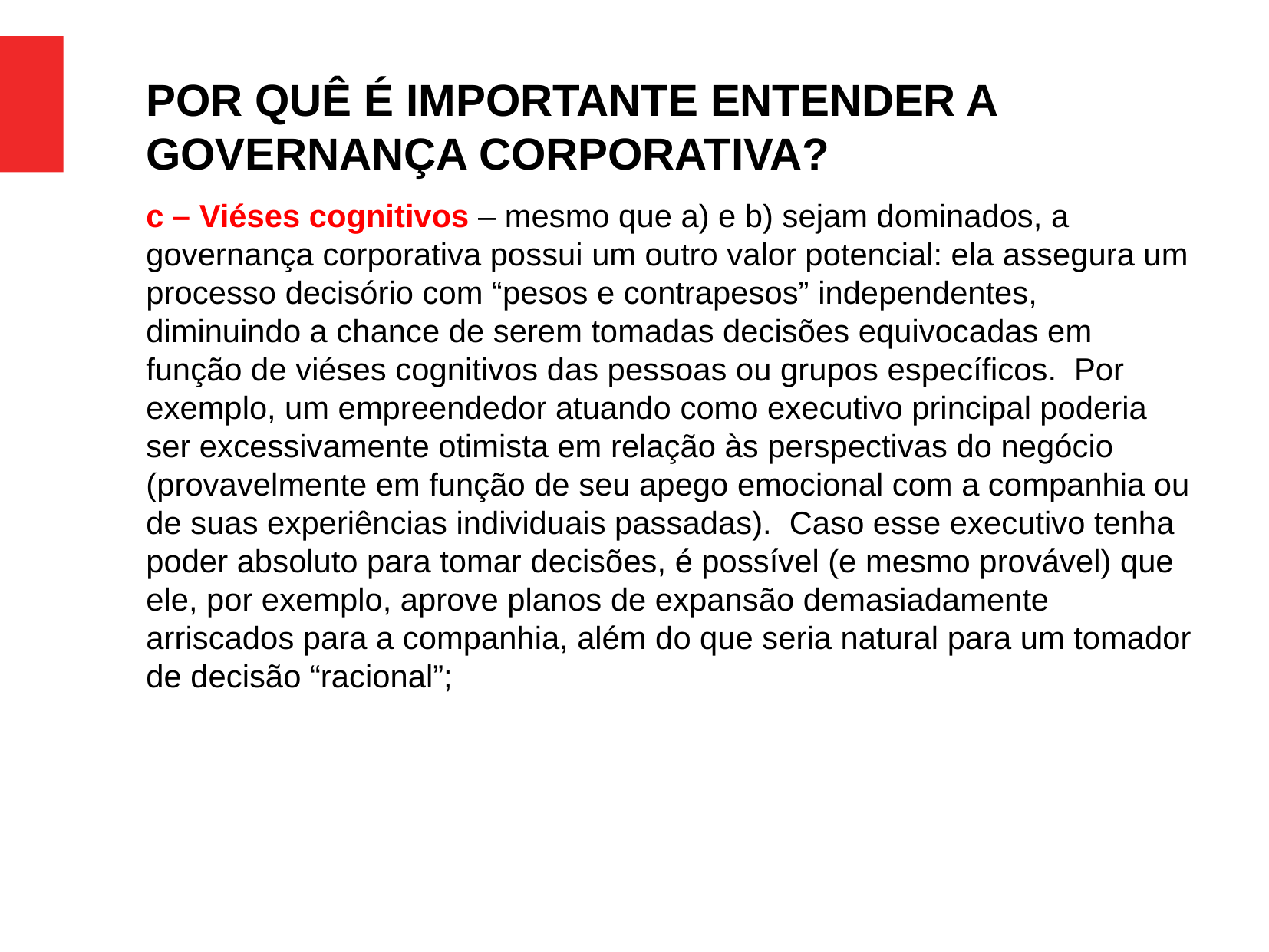

POR QUÊ É IMPORTANTE ENTENDER A GOVERNANÇA CORPORATIVA?
c – Viéses cognitivos – mesmo que a) e b) sejam dominados, a governança corporativa possui um outro valor potencial: ela assegura um processo decisório com “pesos e contrapesos” independentes, diminuindo a chance de serem tomadas decisões equivocadas em função de viéses cognitivos das pessoas ou grupos específicos.  Por exemplo, um empreendedor atuando como executivo principal poderia ser excessivamente otimista em relação às perspectivas do negócio (provavelmente em função de seu apego emocional com a companhia ou de suas experiências individuais passadas).  Caso esse executivo tenha poder absoluto para tomar decisões, é possível (e mesmo provável) que ele, por exemplo, aprove planos de expansão demasiadamente arriscados para a companhia, além do que seria natural para um tomador de decisão “racional”;